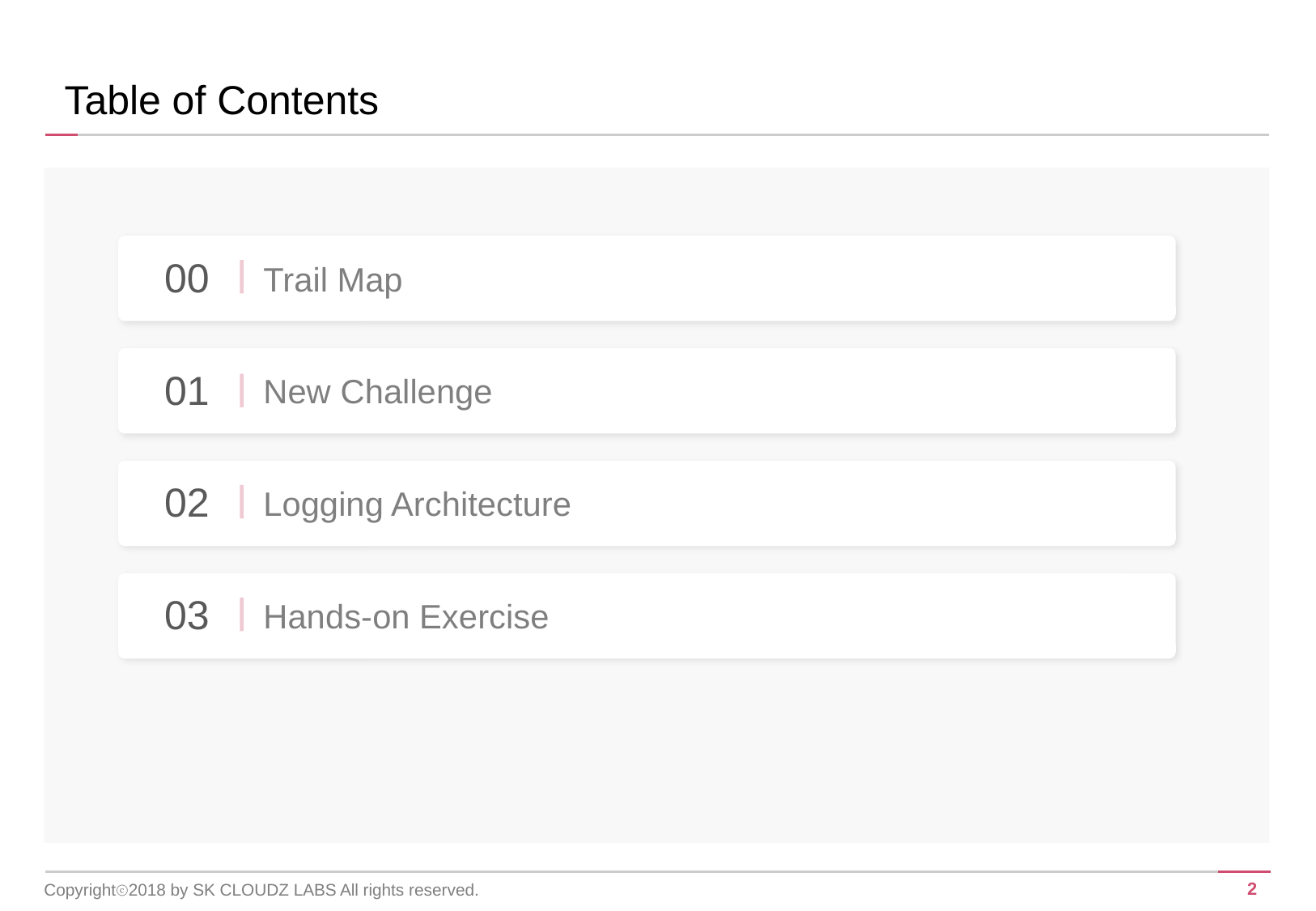

Table of Contents

00
Trail Map

01
New Challenge

02
Logging Architecture

03
Hands-on Exercise
Copyrightⓒ2018 by SK CLOUDZ LABS All rights reserved.